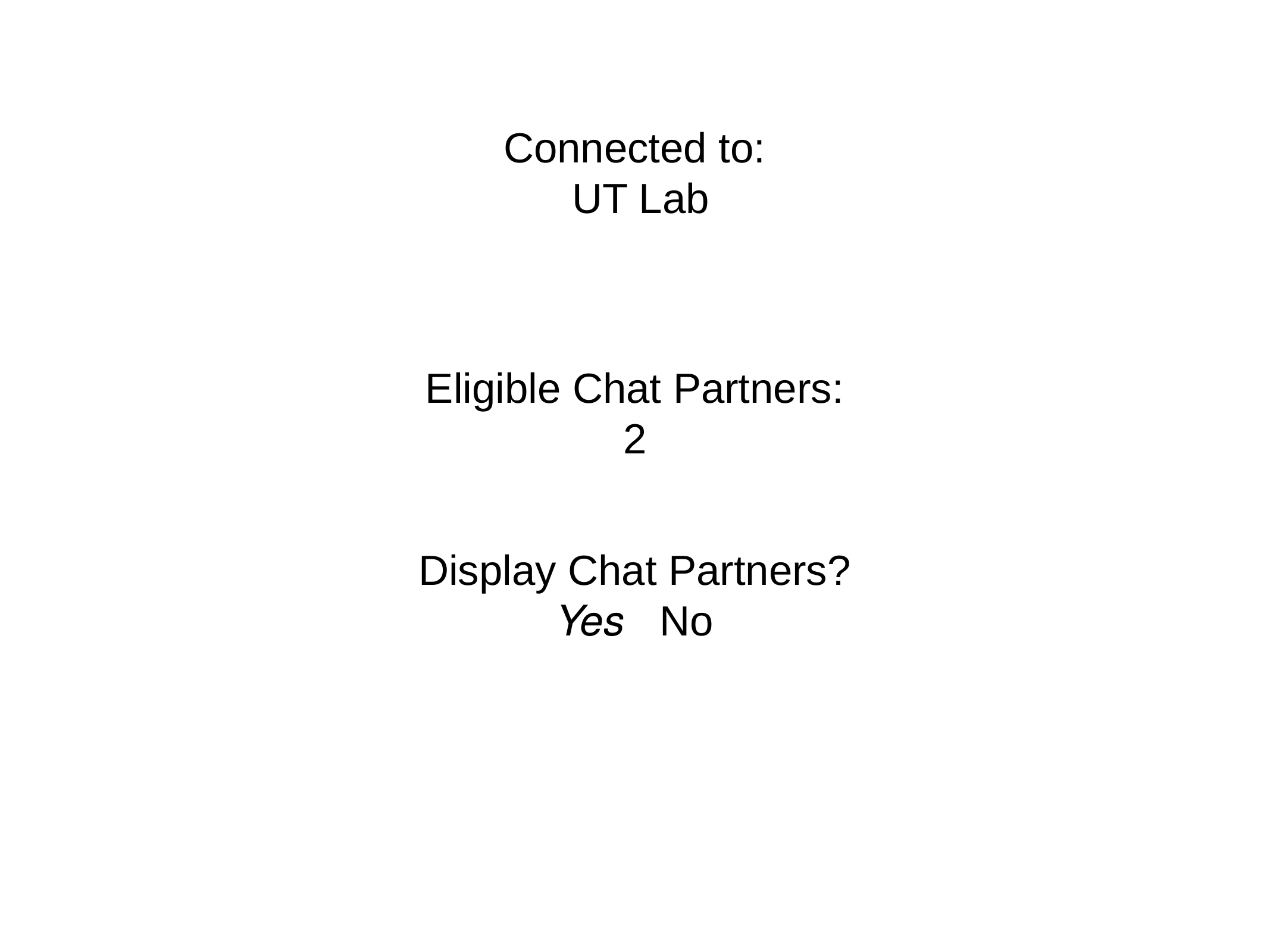

# Connected to:
 UT Lab
Eligible Chat Partners:
2
Display Chat Partners?
Yes   No